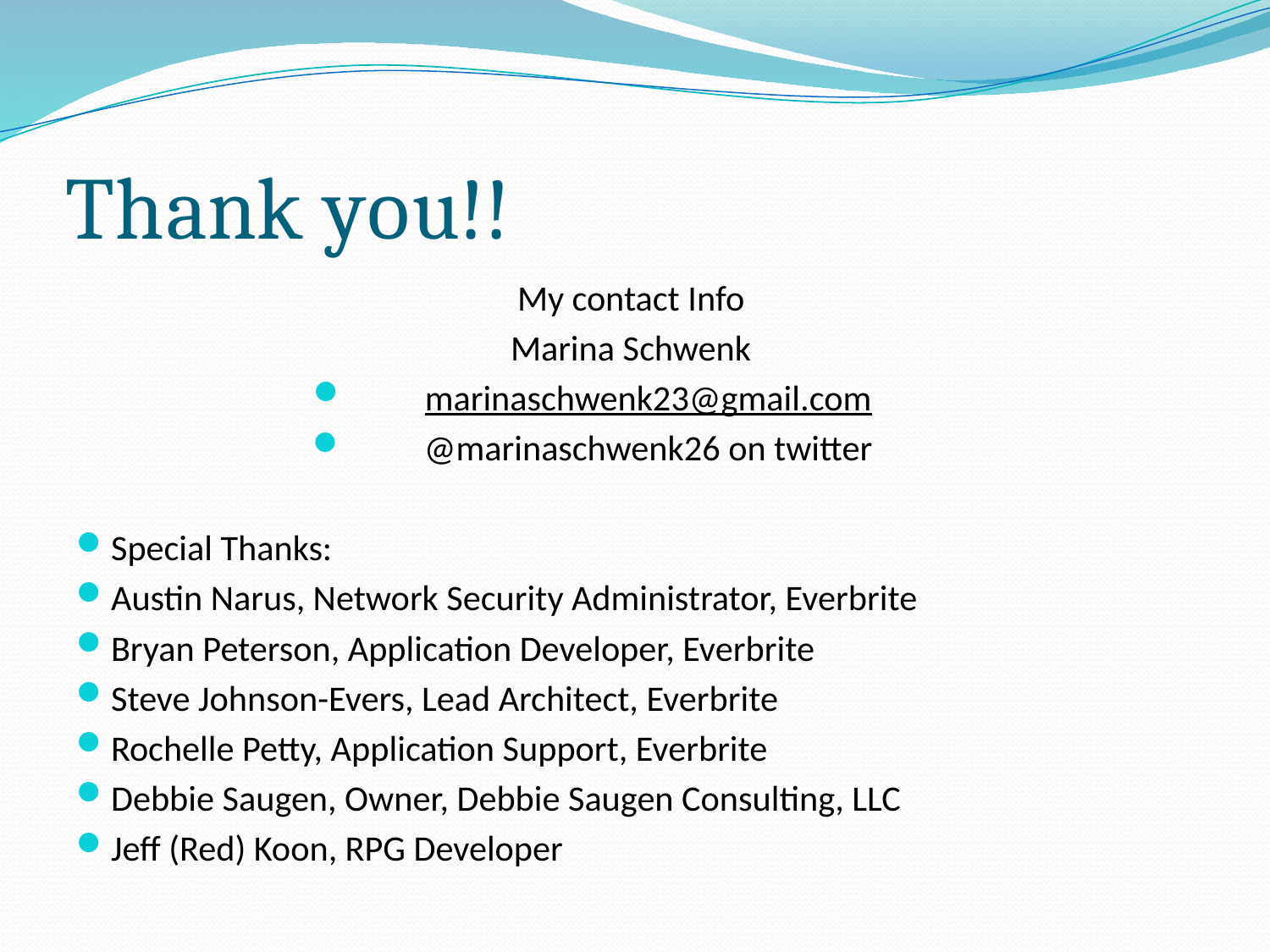

# Thank you!!
My contact Info
Marina Schwenk
marinaschwenk23@gmail.com
@marinaschwenk26 on twitter

Special Thanks:
Austin Narus, Network Security Administrator, Everbrite
Bryan Peterson, Application Developer, Everbrite
Steve Johnson-Evers, Lead Architect, Everbrite
Rochelle Petty, Application Support, Everbrite
Debbie Saugen, Owner, Debbie Saugen Consulting, LLC
Jeff (Red) Koon, RPG Developer